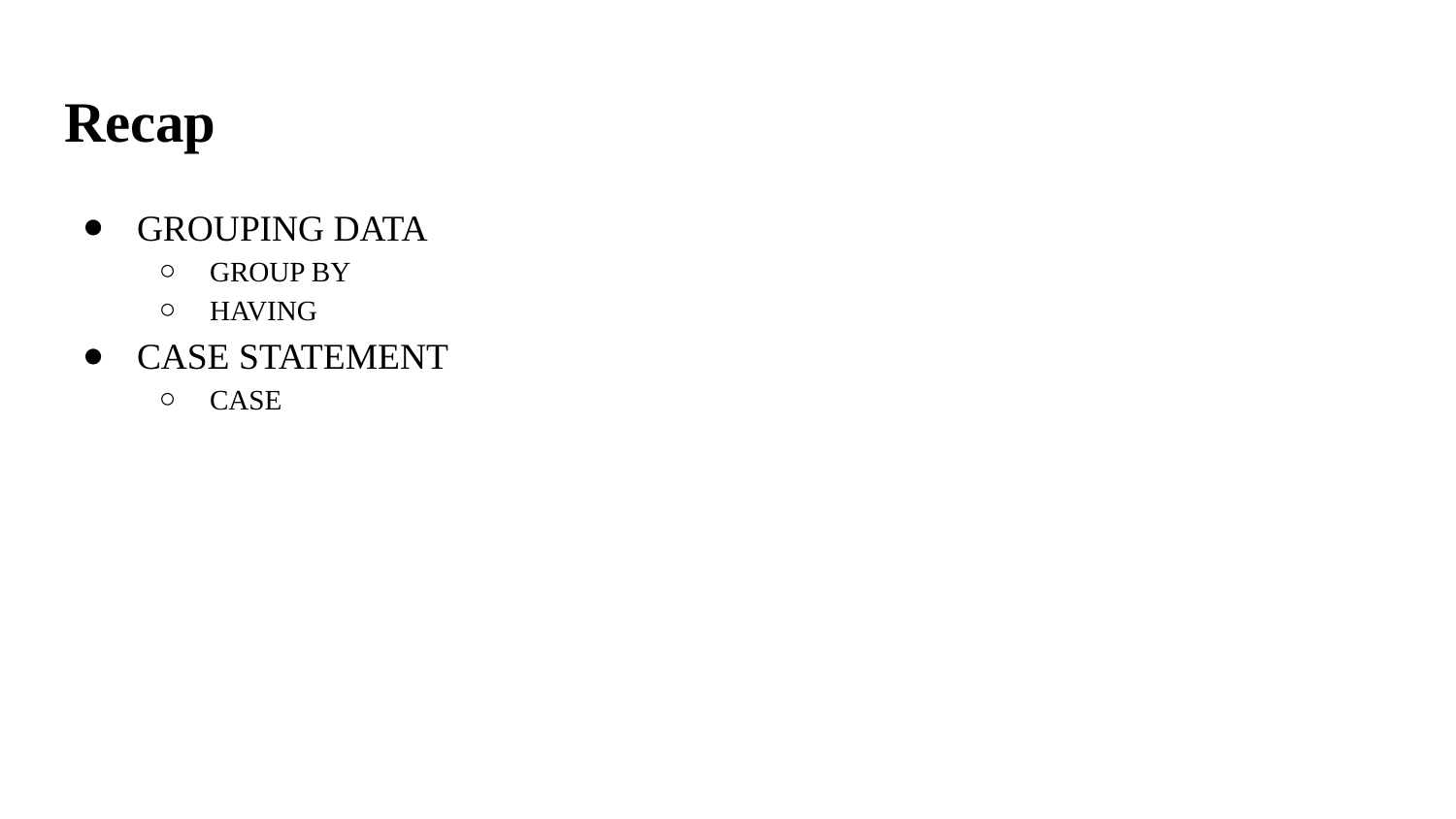

# Recap
GROUPING DATA
GROUP BY
HAVING
CASE STATEMENT
CASE